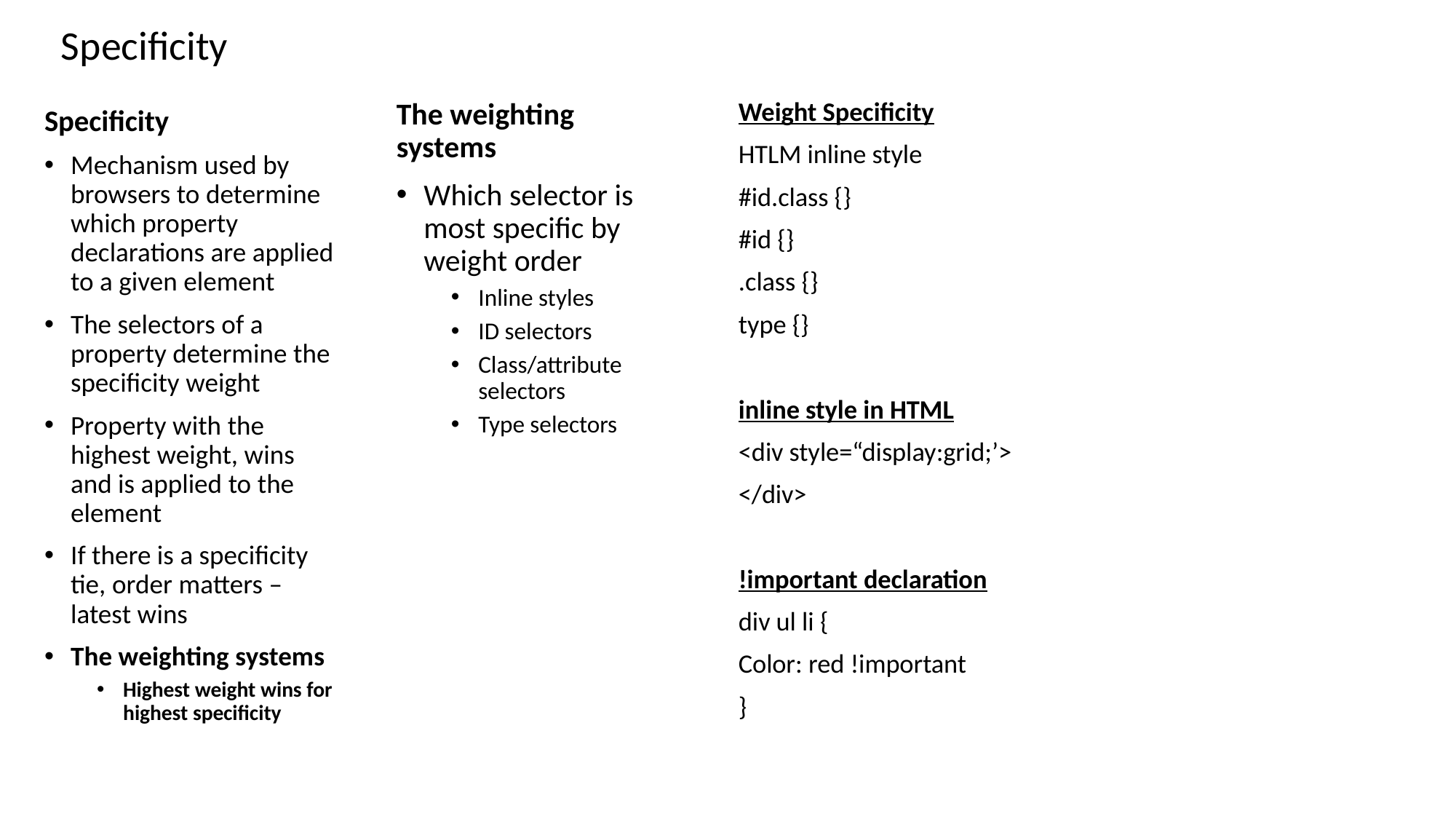

# Specificity
The weighting systems
Which selector is most specific by weight order
Inline styles
ID selectors
Class/attribute selectors
Type selectors

Weight Specificity
HTLM inline style
#id.class {}
#id {}
.class {}
type {}

inline style in HTML
<div style=“display:grid;’>
</div>

!important declaration
div ul li {
Color: red !important
}

Specificity
Mechanism used by browsers to determine which property declarations are applied to a given element
The selectors of a property determine the specificity weight
Property with the highest weight, wins and is applied to the element
If there is a specificity tie, order matters – latest wins
The weighting systems
Highest weight wins for highest specificity